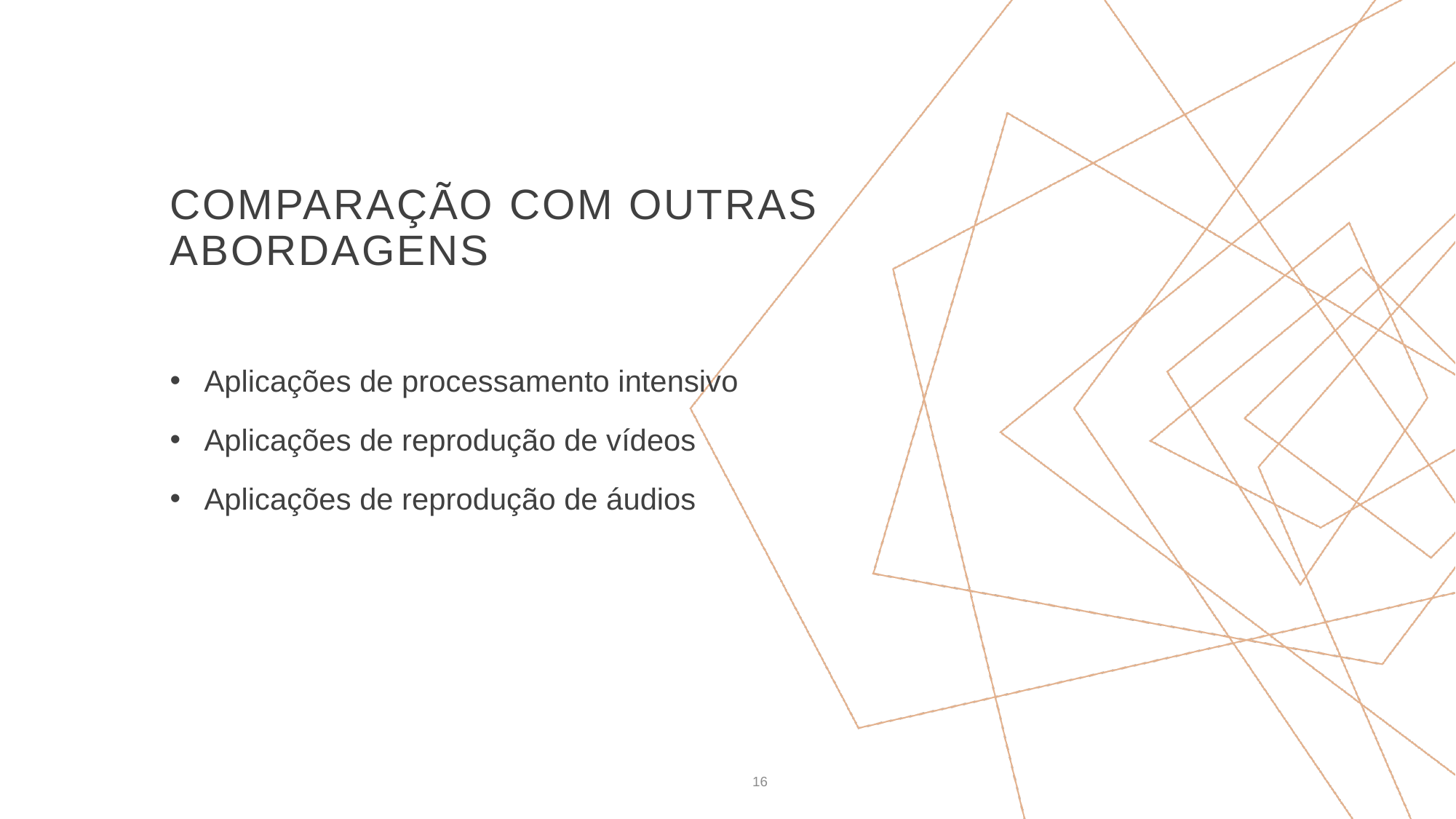

# Comparação com outras Abordagens
Aplicações de processamento intensivo
Aplicações de reprodução de vídeos
Aplicações de reprodução de áudios
16